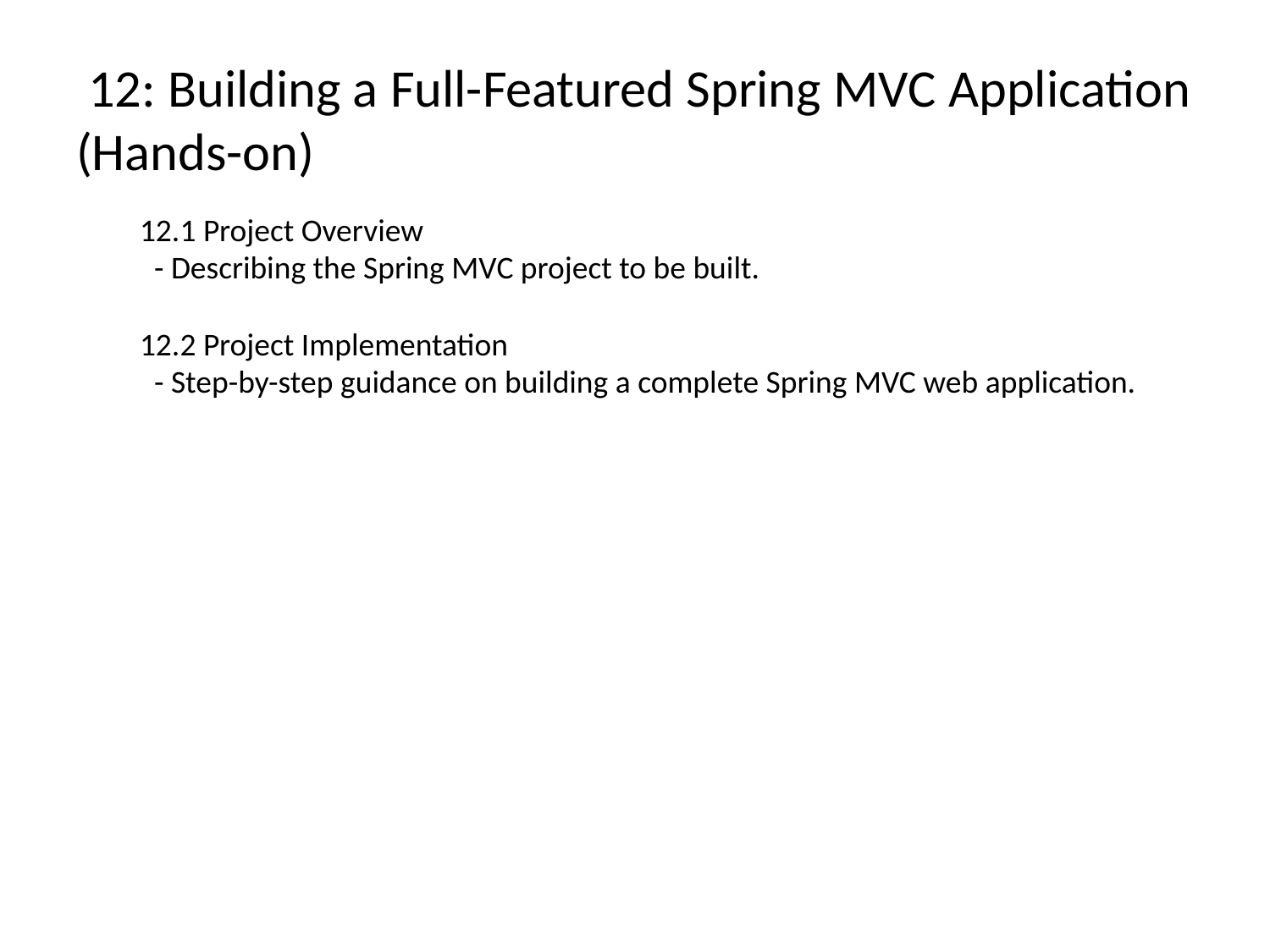

# 12: Building a Full-Featured Spring MVC Application (Hands-on)

12.1 Project Overview
  - Describing the Spring MVC project to be built.
12.2 Project Implementation
  - Step-by-step guidance on building a complete Spring MVC web application.